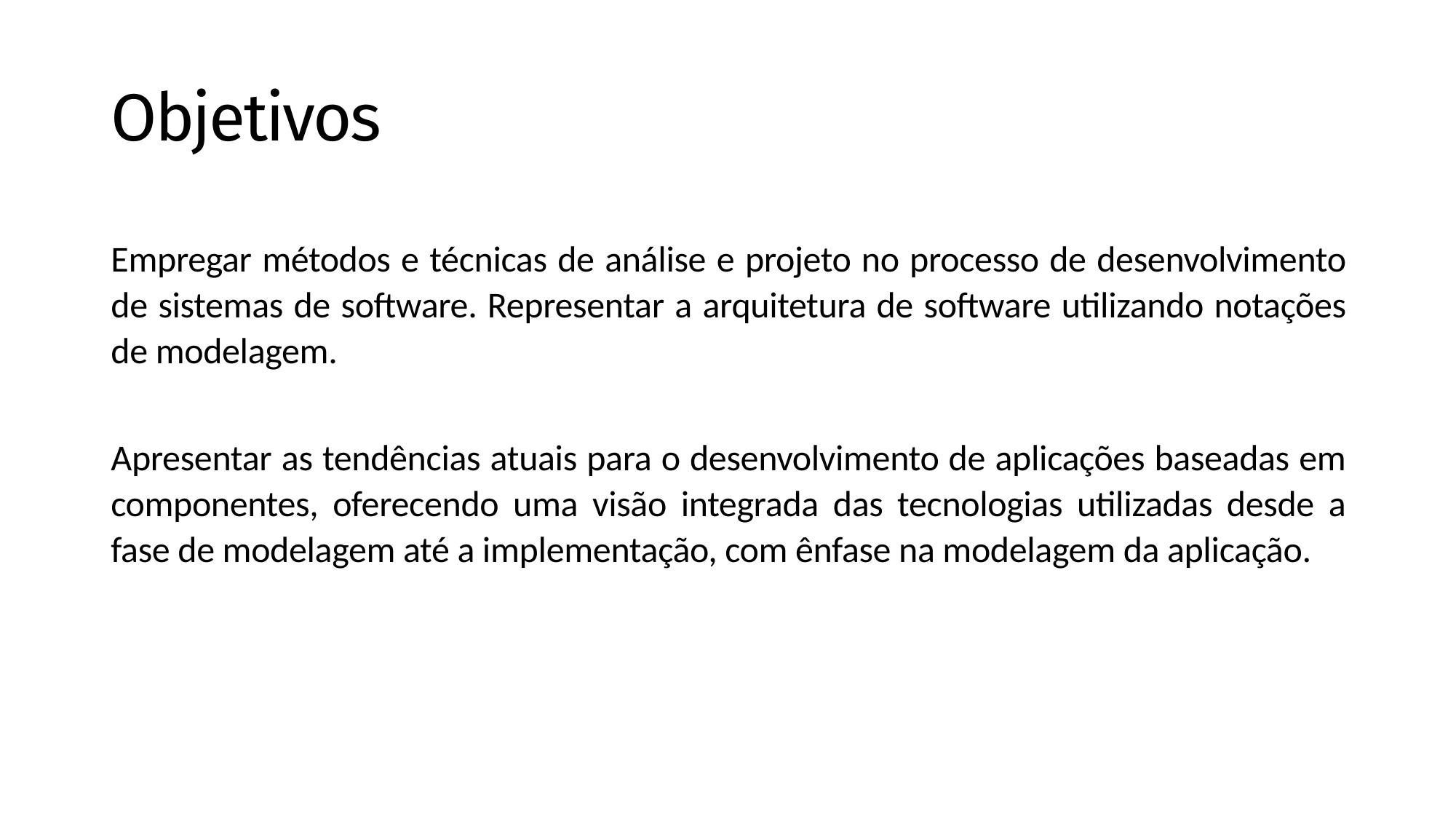

# Objetivos

Empregar métodos e técnicas de análise e projeto no processo de desenvolvimento de sistemas de software. Representar a arquitetura de software utilizando notações de modelagem.

Apresentar as tendências atuais para o desenvolvimento de aplicações baseadas em componentes, oferecendo uma visão integrada das tecnologias utilizadas desde a fase de modelagem até a implementação, com ênfase na modelagem da aplicação.